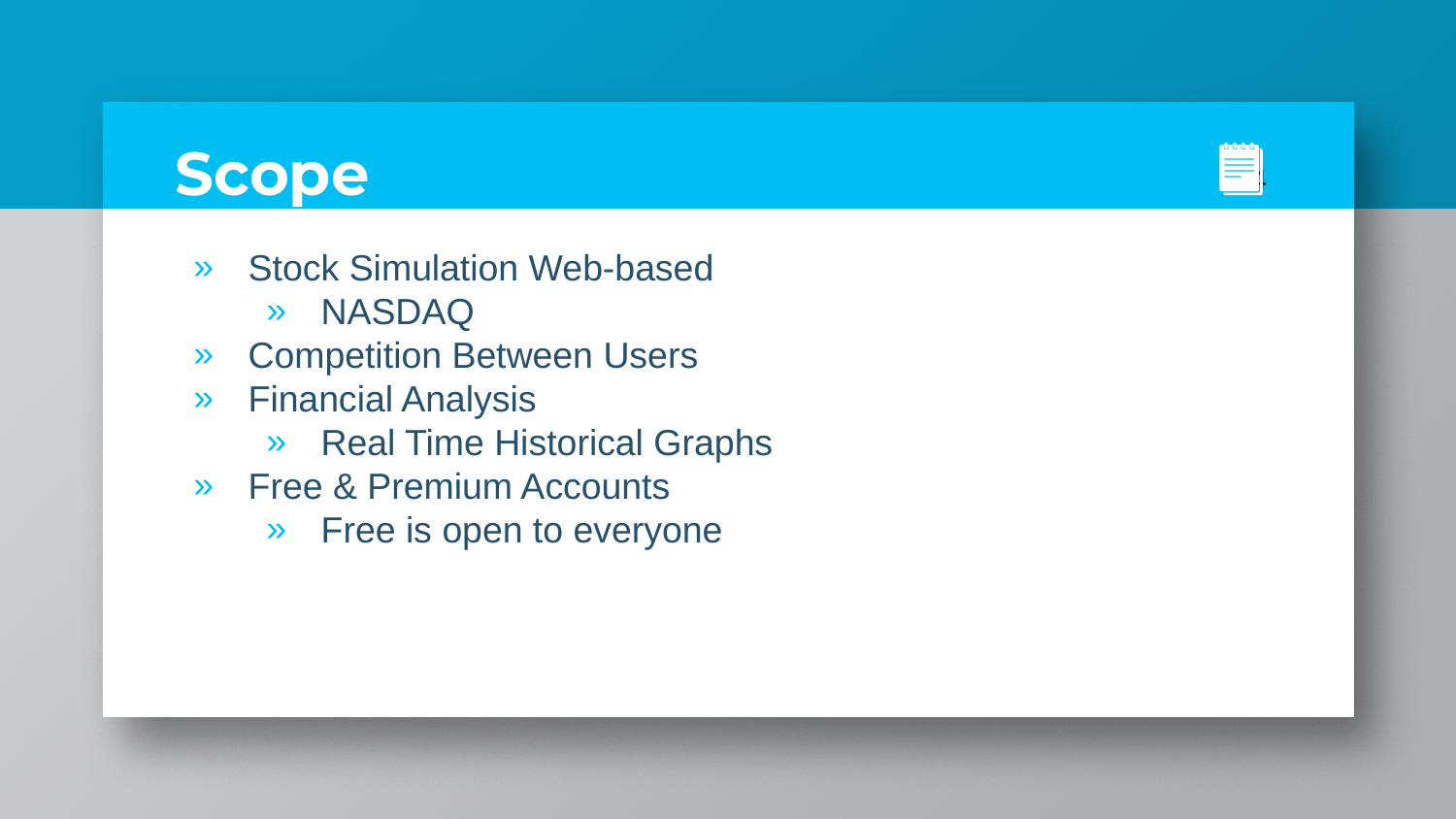

4
# Scope

Stock Simulation Web-based
NASDAQ
Competition Between Users
Financial Analysis
Real Time Historical Graphs
Free & Premium Accounts
Free is open to everyone